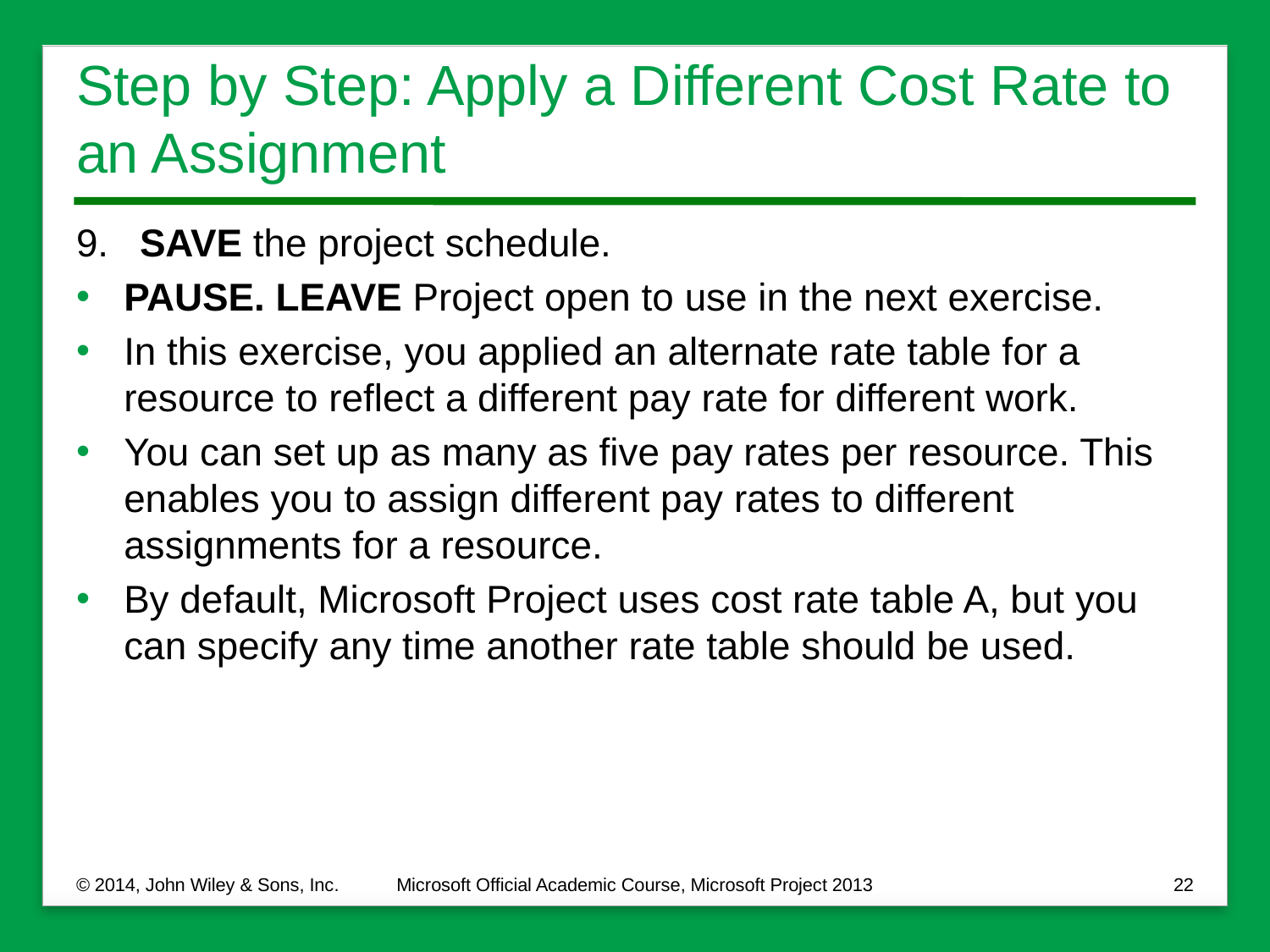

# Step by Step: Apply a Different Cost Rate to an Assignment
9.	SAVE the project schedule.
PAUSE. LEAVE Project open to use in the next exercise.
In this exercise, you applied an alternate rate table for a resource to reflect a different pay rate for different work.
You can set up as many as five pay rates per resource. This enables you to assign different pay rates to different assignments for a resource.
By default, Microsoft Project uses cost rate table A, but you can specify any time another rate table should be used.
© 2014, John Wiley & Sons, Inc.
Microsoft Official Academic Course, Microsoft Project 2013
22